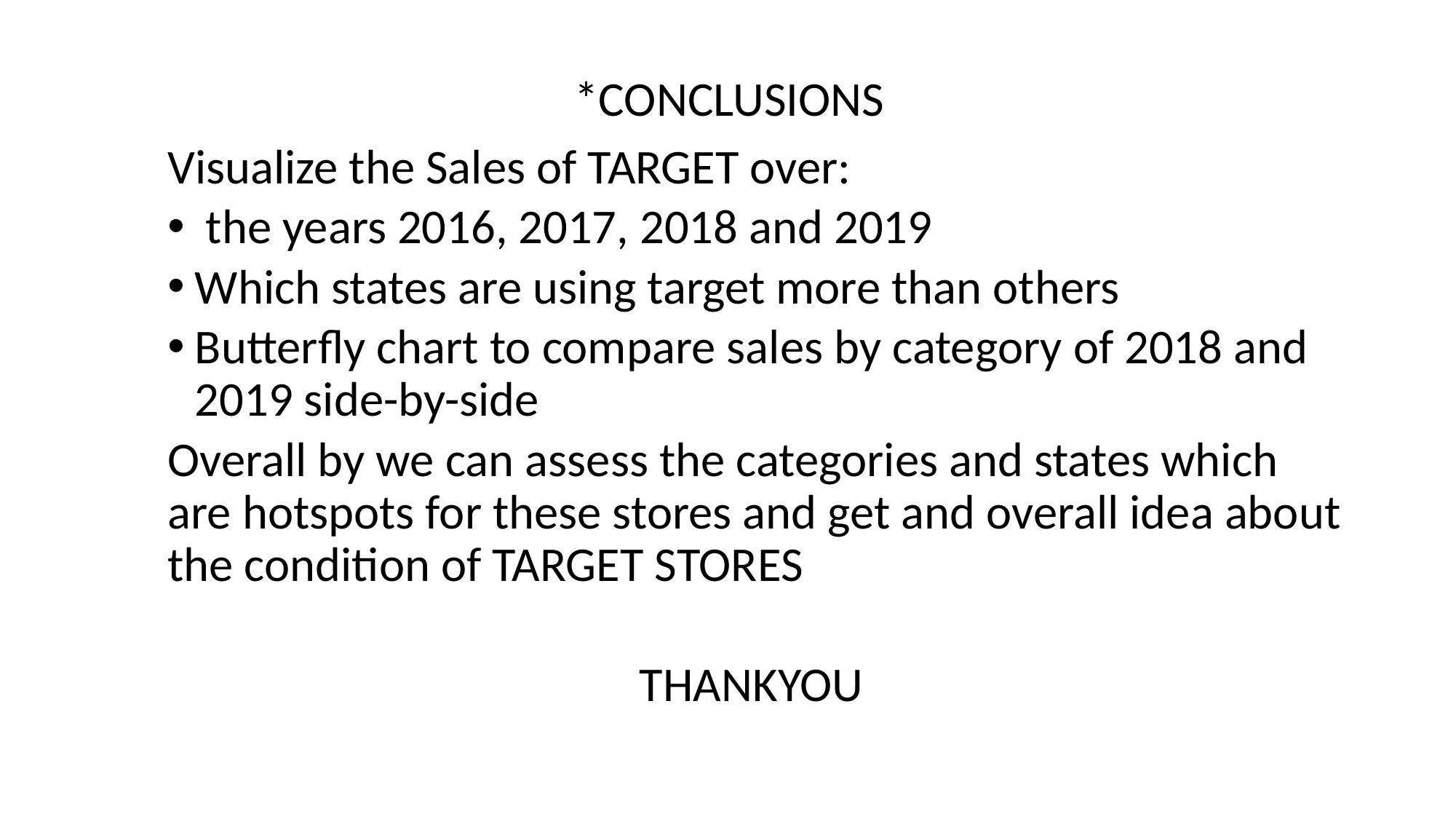

*CONCLUSIONS
     Visualize the Sales of TARGET over:
 the years 2016, 2017, 2018 and 2019
Which states are using target more than others
Butterfly chart to compare sales by category of 2018 and 2019 side-by-side
Overall by we can assess the categories and states which are hotspots for these stores and get and overall idea about the condition of TARGET STORES

THANKYOU